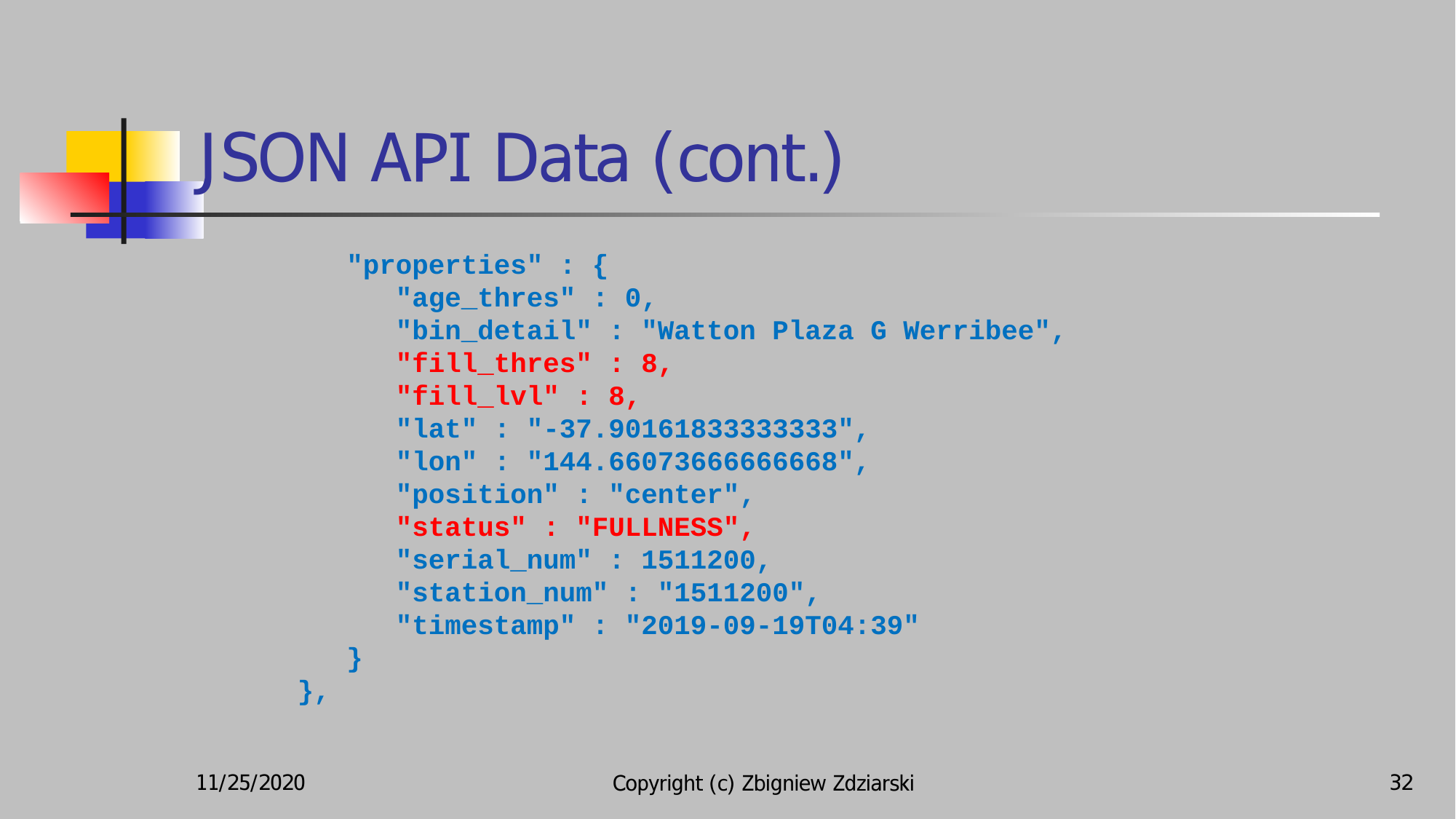

# JSON API Data (cont.)
         "properties" : {
            "age_thres" : 0,
            "bin_detail" : "Watton Plaza G Werribee",
            "fill_thres" : 8,
            "fill_lvl" : 8,
            "lat" : "-37.90161833333333",
            "lon" : "144.66073666666668",
            "position" : "center",
            "status" : "FULLNESS",
            "serial_num" : 1511200,
            "station_num" : "1511200",
            "timestamp" : "2019-09-19T04:39"
         }
      },
11/25/2020
32
Copyright (c) Zbigniew Zdziarski